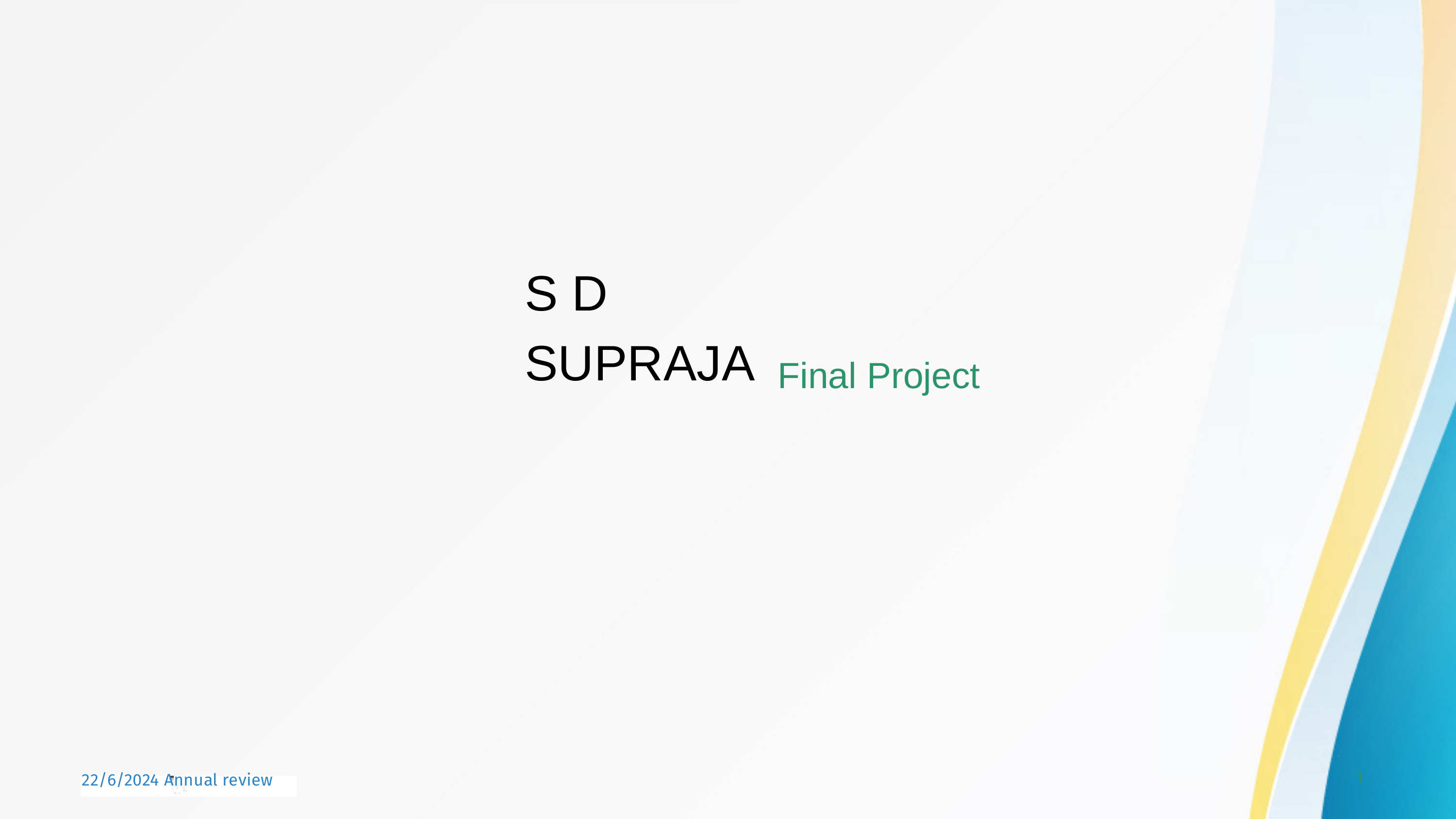

S D SUPRAJA
Final Project
1
22/6/2024 Annual review